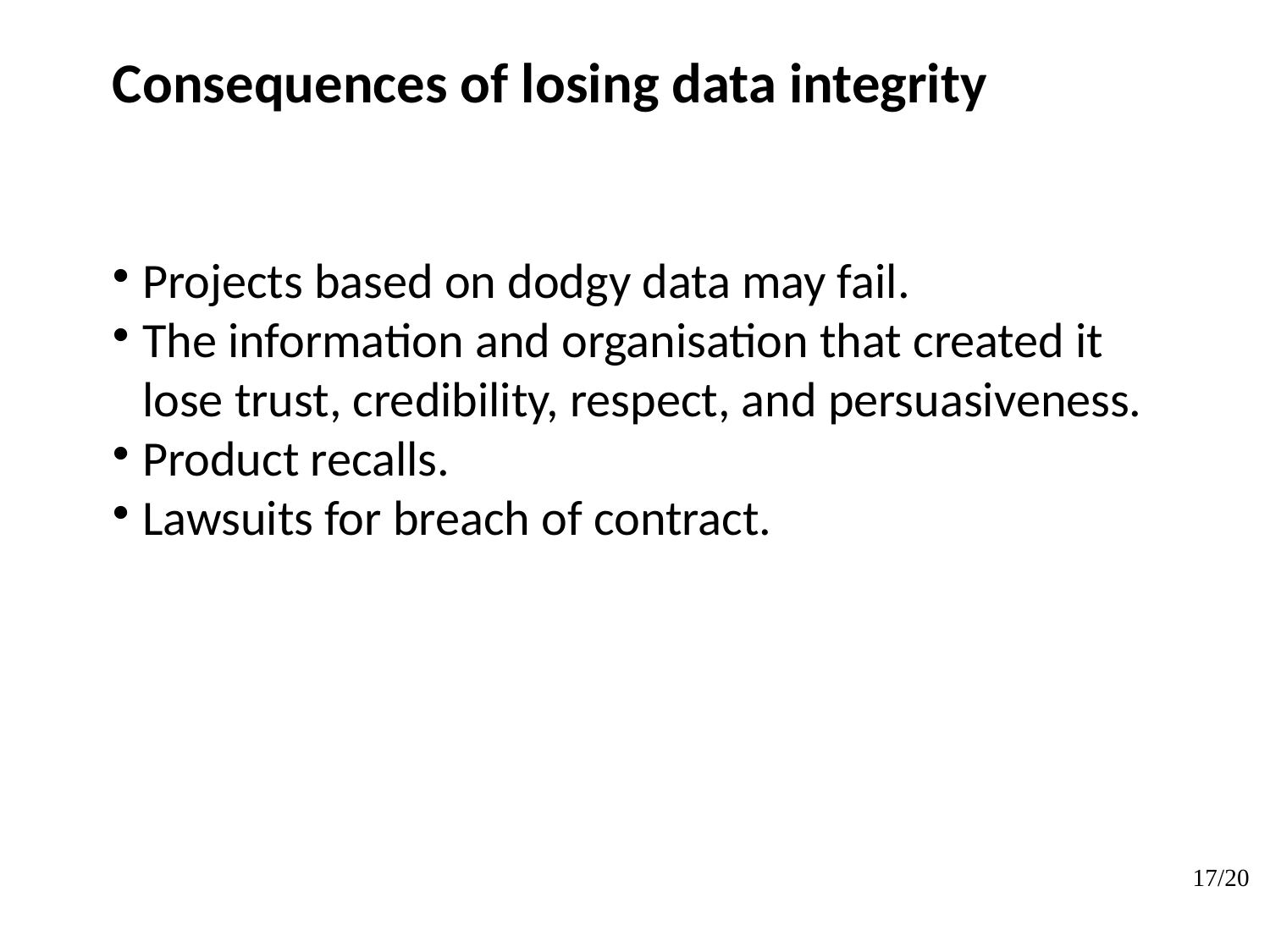

Consequences of losing data integrity

Projects based on dodgy data may fail.
The information and organisation that created it lose trust, credibility, respect, and persuasiveness.
Product recalls.
Lawsuits for breach of contract.

17/20